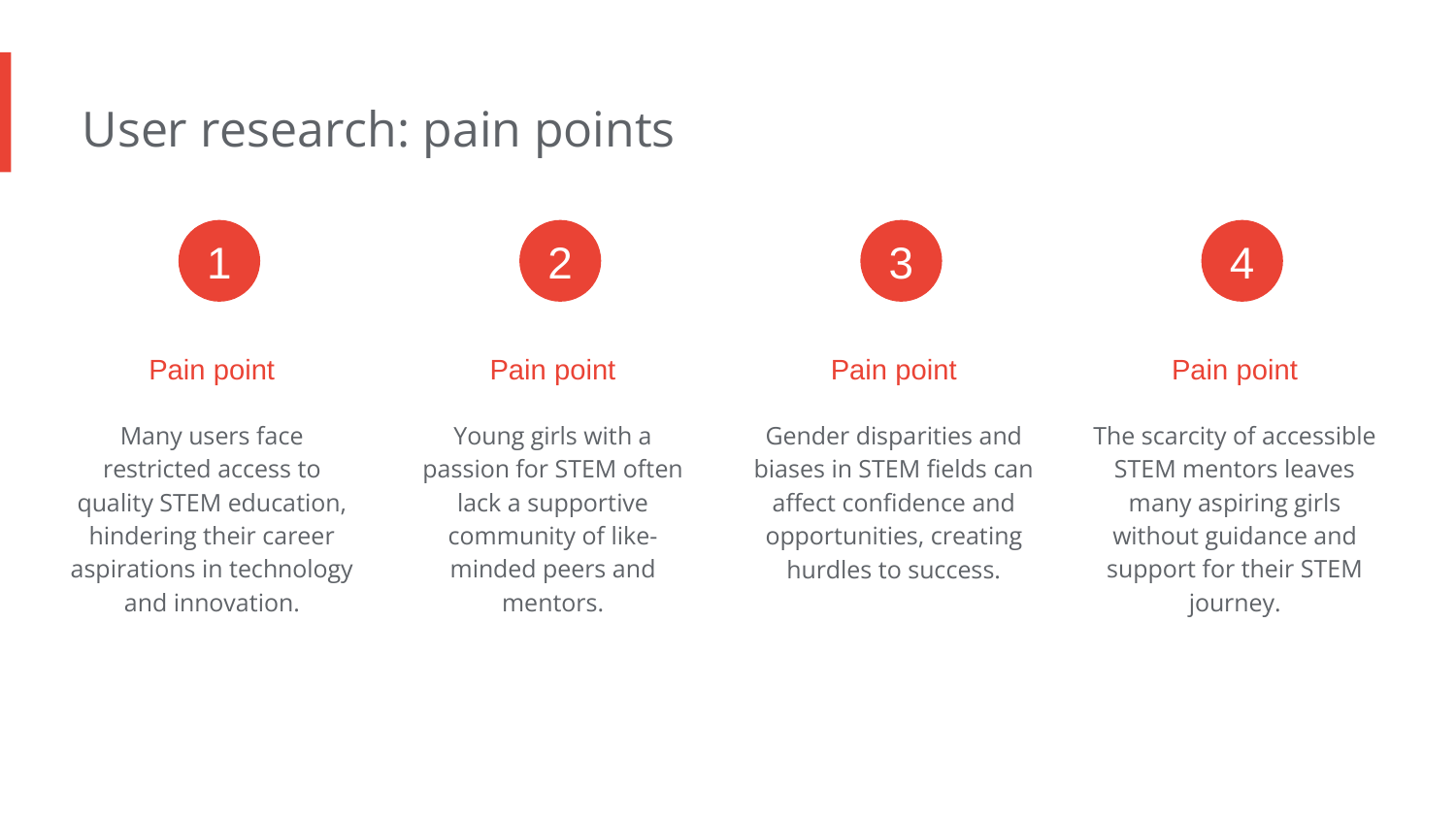

User research: pain points
1
2
3
4
Pain point
Pain point
Pain point
Pain point
Many users face restricted access to quality STEM education, hindering their career aspirations in technology and innovation.
Young girls with a passion for STEM often lack a supportive community of like-minded peers and mentors.
Gender disparities and biases in STEM fields can affect confidence and opportunities, creating hurdles to success.
The scarcity of accessible STEM mentors leaves many aspiring girls without guidance and support for their STEM journey.